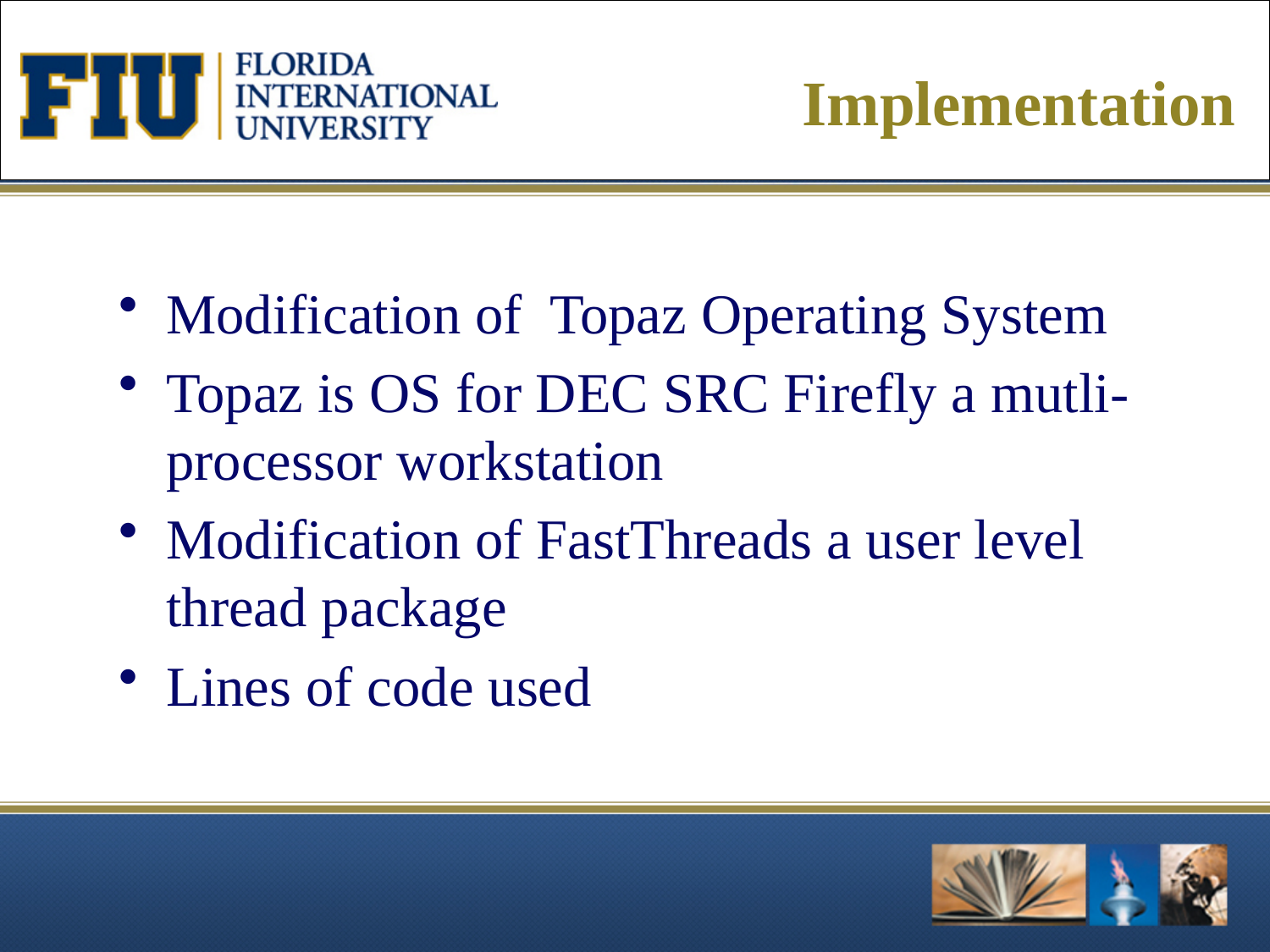

# Implementation
Modification of  Topaz Operating System
Topaz is OS for DEC SRC Firefly a mutli-processor workstation
Modification of FastThreads a user level thread package
Lines of code used